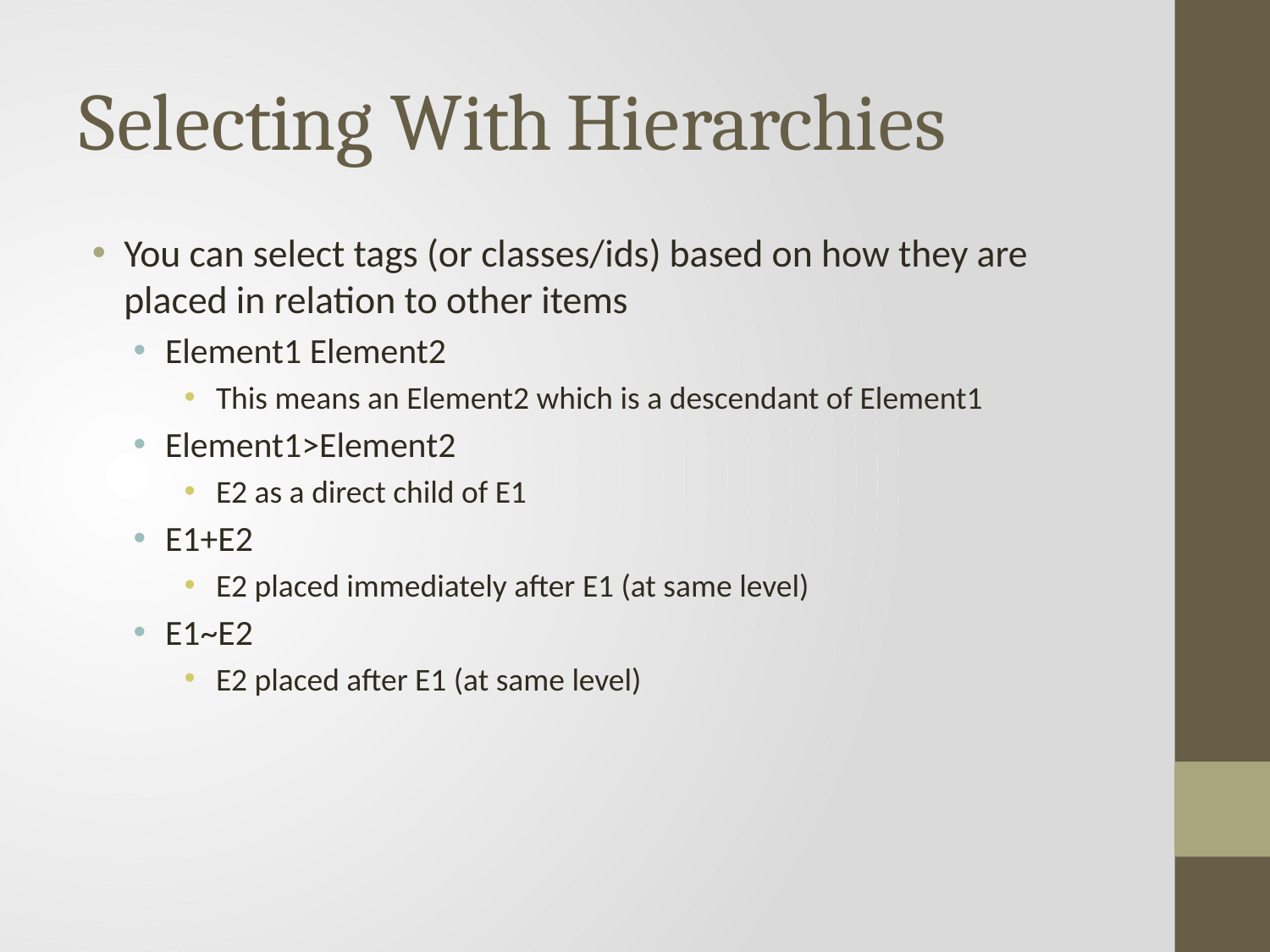

# Selecting With Hierarchies
You can select tags (or classes/ids) based on how they are placed in relation to other items
Element1 Element2
This means an Element2 which is a descendant of Element1
Element1>Element2
E2 as a direct child of E1
E1+E2
E2 placed immediately after E1 (at same level)
E1~E2
E2 placed after E1 (at same level)